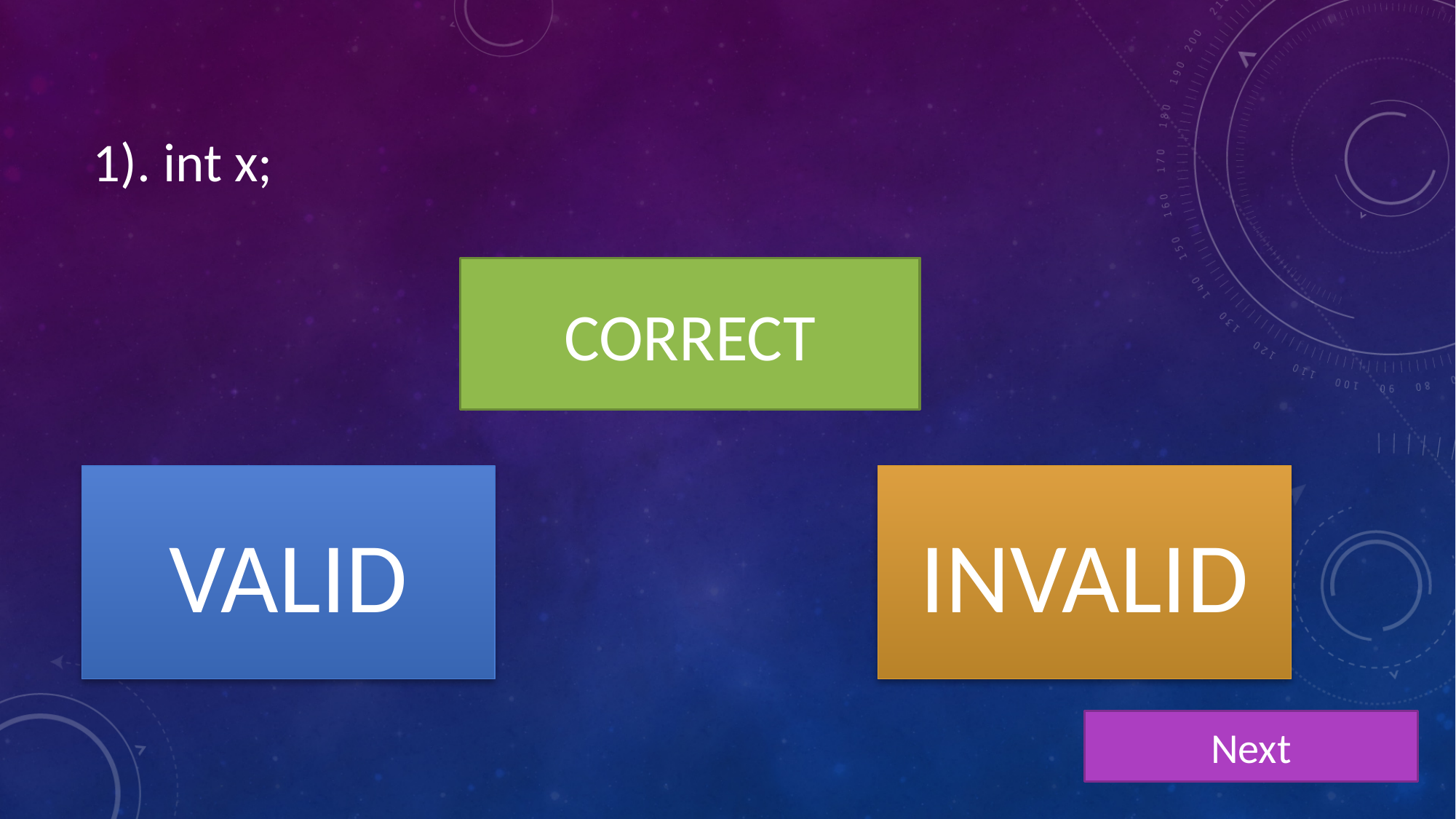

# 1). int x;
INCORRECT
CORRECT
VALID
INVALID
Next